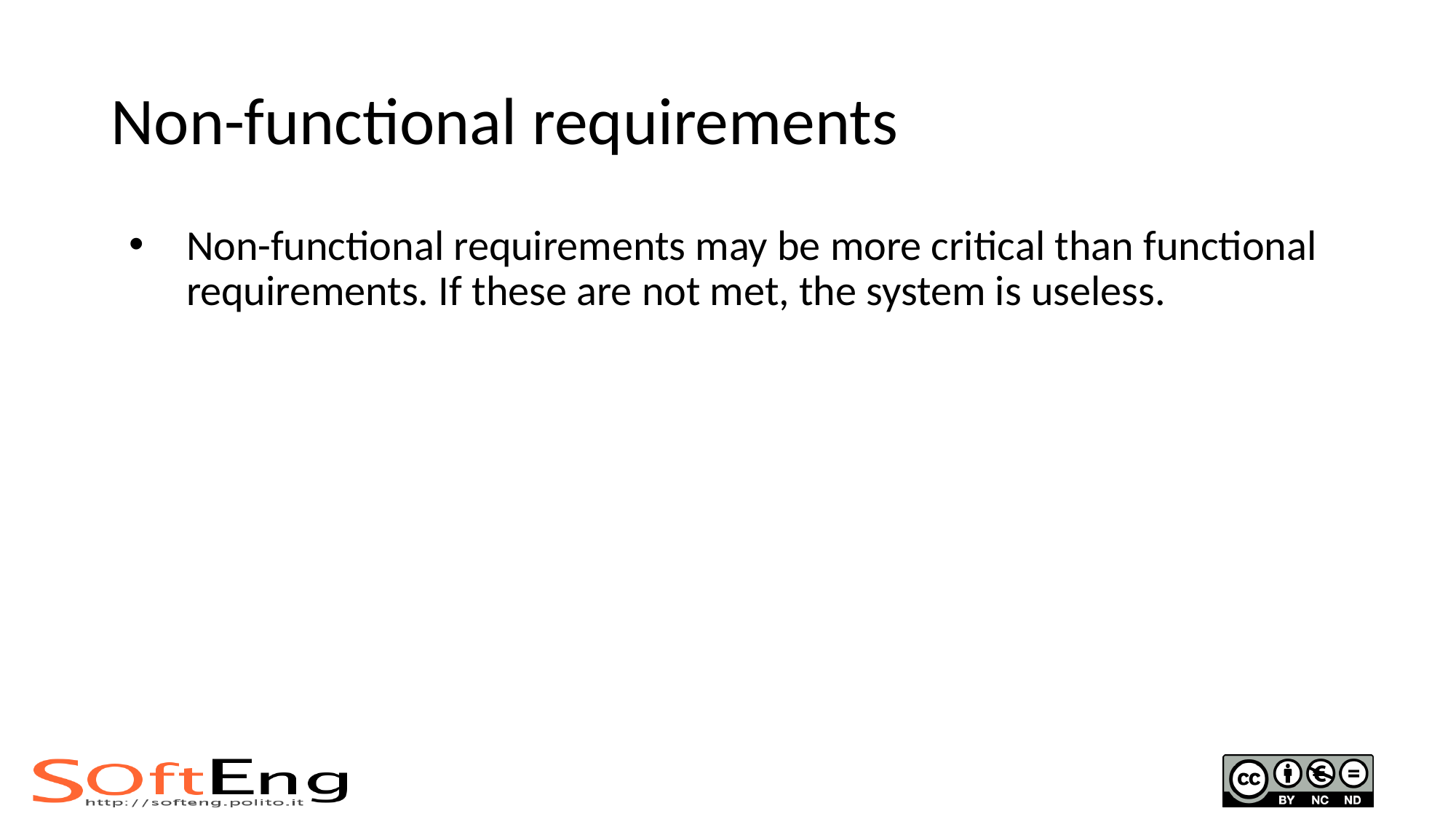

# Non-functional requirements
Non-functional requirements may be more critical than functional requirements. If these are not met, the system is useless.